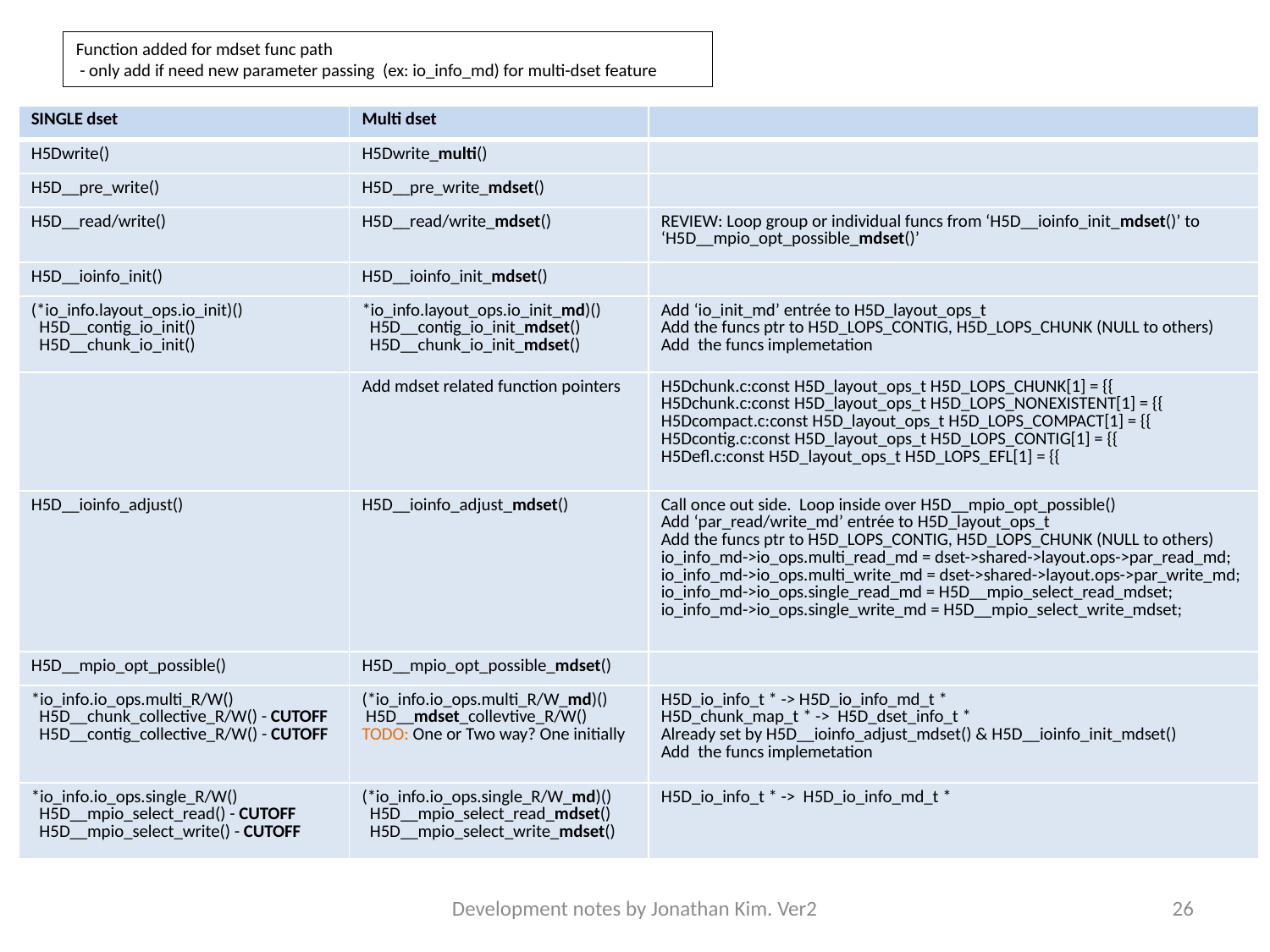

Function added for mdset func path
 - only add if need new parameter passing  (ex: io_info_md) for multi-dset feature
| SINGLE dset | Multi dset |  |
| --- | --- | --- |
| H5Dwrite() | H5Dwrite\_multi() |  |
| H5D\_\_pre\_write() | H5D\_\_pre\_write\_mdset() |  |
| H5D\_\_read/write() | H5D\_\_read/write\_mdset() | REVIEW: Loop group or individual funcs from ‘H5D\_\_ioinfo\_init\_mdset()’ to ‘H5D\_\_mpio\_opt\_possible\_mdset()’ |
| H5D\_\_ioinfo\_init() | H5D\_\_ioinfo\_init\_mdset() |  |
| (\*io\_info.layout\_ops.io\_init)() H5D\_\_contig\_io\_init() H5D\_\_chunk\_io\_init() | \*io\_info.layout\_ops.io\_init\_md)() H5D\_\_contig\_io\_init\_mdset() H5D\_\_chunk\_io\_init\_mdset() | Add ‘io\_init\_md’ entrée to H5D\_layout\_ops\_t Add the funcs ptr to H5D\_LOPS\_CONTIG, H5D\_LOPS\_CHUNK (NULL to others) Add the funcs implemetation |
|  | Add mdset related function pointers | H5Dchunk.c:const H5D\_layout\_ops\_t H5D\_LOPS\_CHUNK[1] = {{ H5Dchunk.c:const H5D\_layout\_ops\_t H5D\_LOPS\_NONEXISTENT[1] = {{ H5Dcompact.c:const H5D\_layout\_ops\_t H5D\_LOPS\_COMPACT[1] = {{ H5Dcontig.c:const H5D\_layout\_ops\_t H5D\_LOPS\_CONTIG[1] = {{ H5Defl.c:const H5D\_layout\_ops\_t H5D\_LOPS\_EFL[1] = {{ |
| H5D\_\_ioinfo\_adjust() | H5D\_\_ioinfo\_adjust\_mdset() | Call once out side. Loop inside over H5D\_\_mpio\_opt\_possible() Add ‘par\_read/write\_md’ entrée to H5D\_layout\_ops\_t Add the funcs ptr to H5D\_LOPS\_CONTIG, H5D\_LOPS\_CHUNK (NULL to others) io\_info\_md->io\_ops.multi\_read\_md = dset->shared->layout.ops->par\_read\_md; io\_info\_md->io\_ops.multi\_write\_md = dset->shared->layout.ops->par\_write\_md; io\_info\_md->io\_ops.single\_read\_md = H5D\_\_mpio\_select\_read\_mdset; io\_info\_md->io\_ops.single\_write\_md = H5D\_\_mpio\_select\_write\_mdset; |
| H5D\_\_mpio\_opt\_possible() | H5D\_\_mpio\_opt\_possible\_mdset() |  |
| \*io\_info.io\_ops.multi\_R/W() H5D\_\_chunk\_collective\_R/W() - CUTOFF H5D\_\_contig\_collective\_R/W() - CUTOFF | (\*io\_info.io\_ops.multi\_R/W\_md)() H5D\_\_mdset\_collevtive\_R/W() TODO: One or Two way? One initially | H5D\_io\_info\_t \* -> H5D\_io\_info\_md\_t \* H5D\_chunk\_map\_t \* -> H5D\_dset\_info\_t \* Already set by H5D\_\_ioinfo\_adjust\_mdset() & H5D\_\_ioinfo\_init\_mdset() Add the funcs implemetation |
| \*io\_info.io\_ops.single\_R/W() H5D\_\_mpio\_select\_read() - CUTOFF H5D\_\_mpio\_select\_write() - CUTOFF | (\*io\_info.io\_ops.single\_R/W\_md)() H5D\_\_mpio\_select\_read\_mdset() H5D\_\_mpio\_select\_write\_mdset() | H5D\_io\_info\_t \* -> H5D\_io\_info\_md\_t \* |
Development notes by Jonathan Kim. Ver2
26